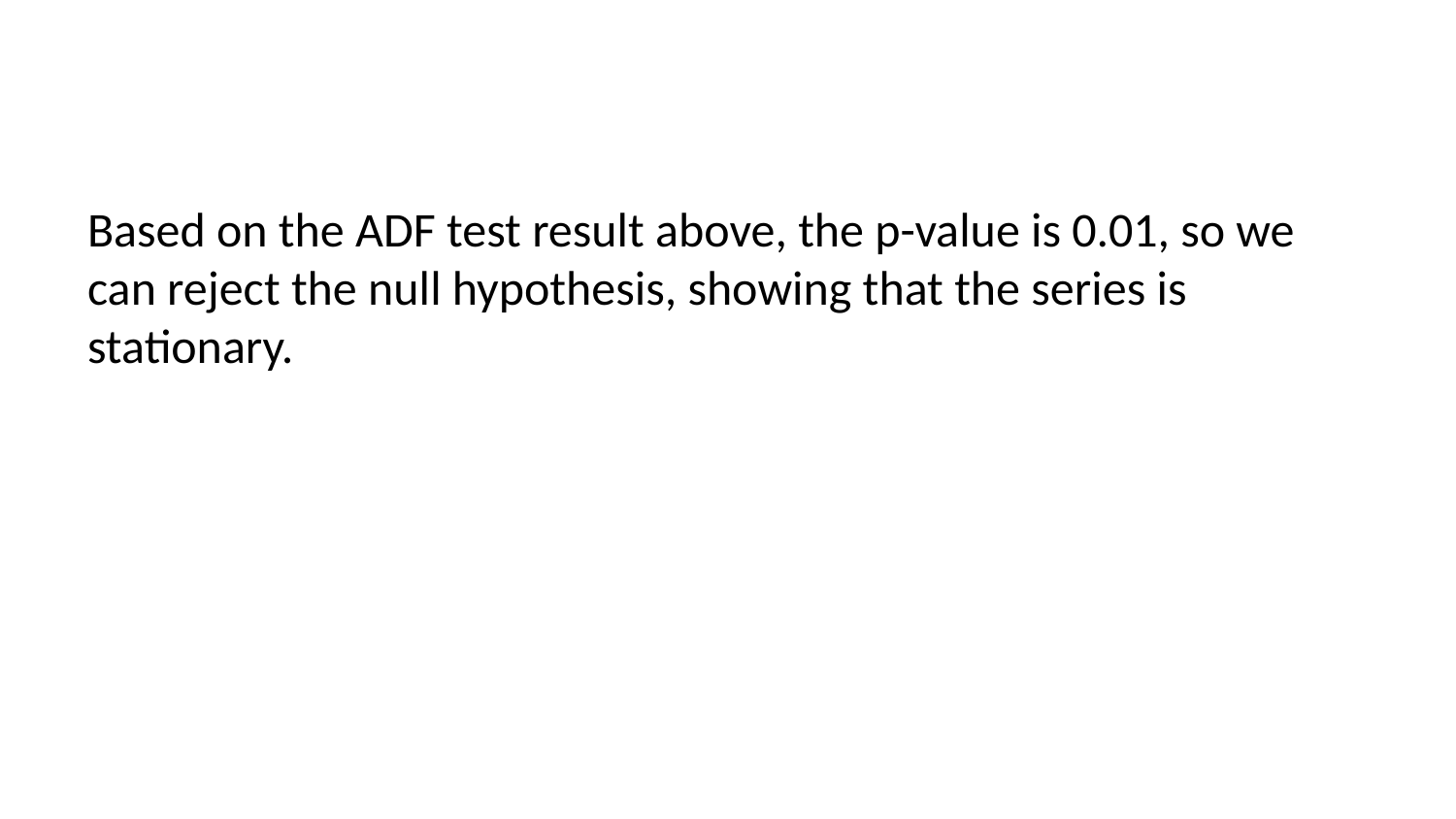

Based on the ADF test result above, the p-value is 0.01, so we can reject the null hypothesis, showing that the series is stationary.